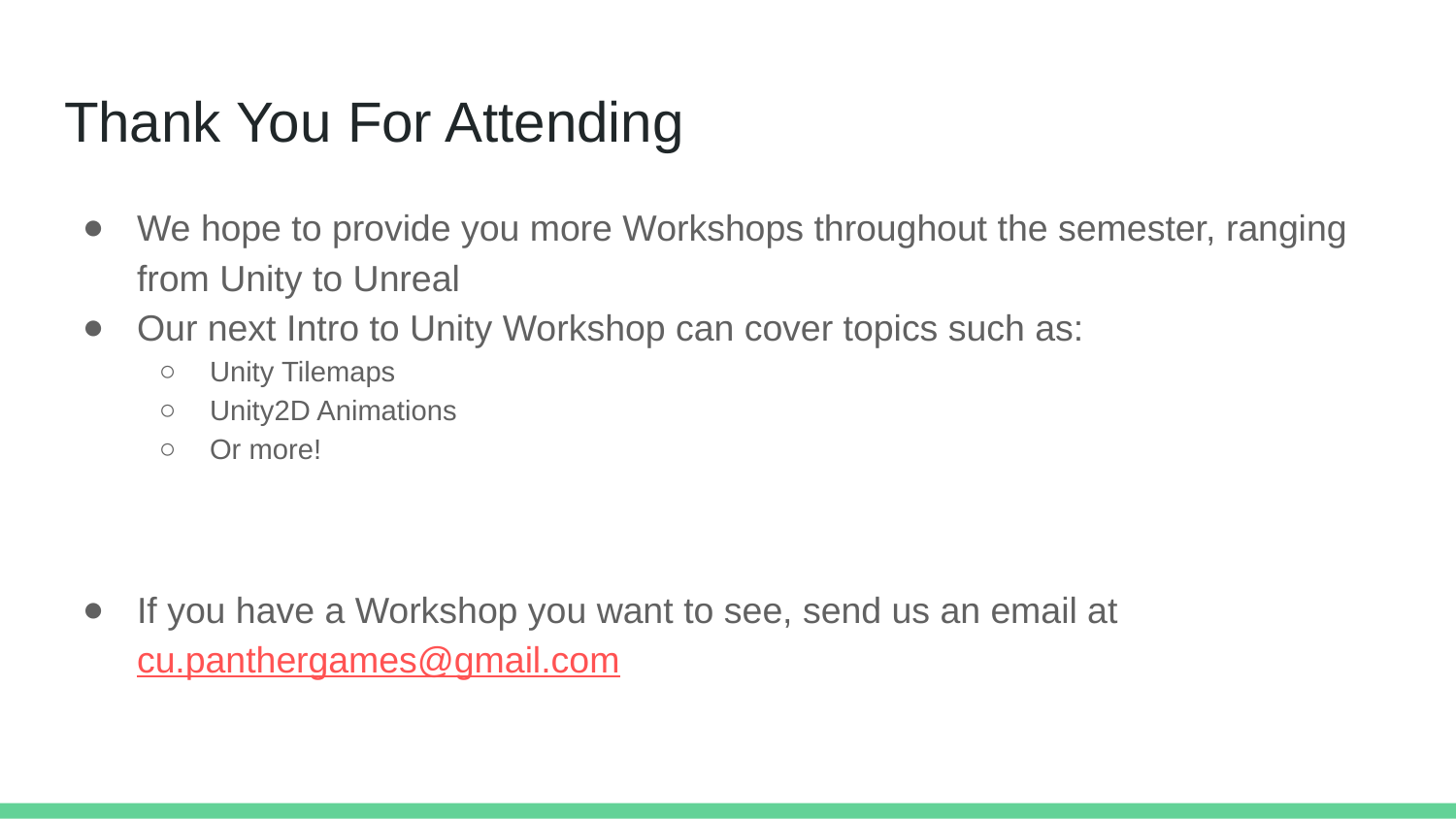

# Thank You For Attending
We hope to provide you more Workshops throughout the semester, ranging from Unity to Unreal
Our next Intro to Unity Workshop can cover topics such as:
Unity Tilemaps
Unity2D Animations
Or more!

If you have a Workshop you want to see, send us an email at cu.panthergames@gmail.com